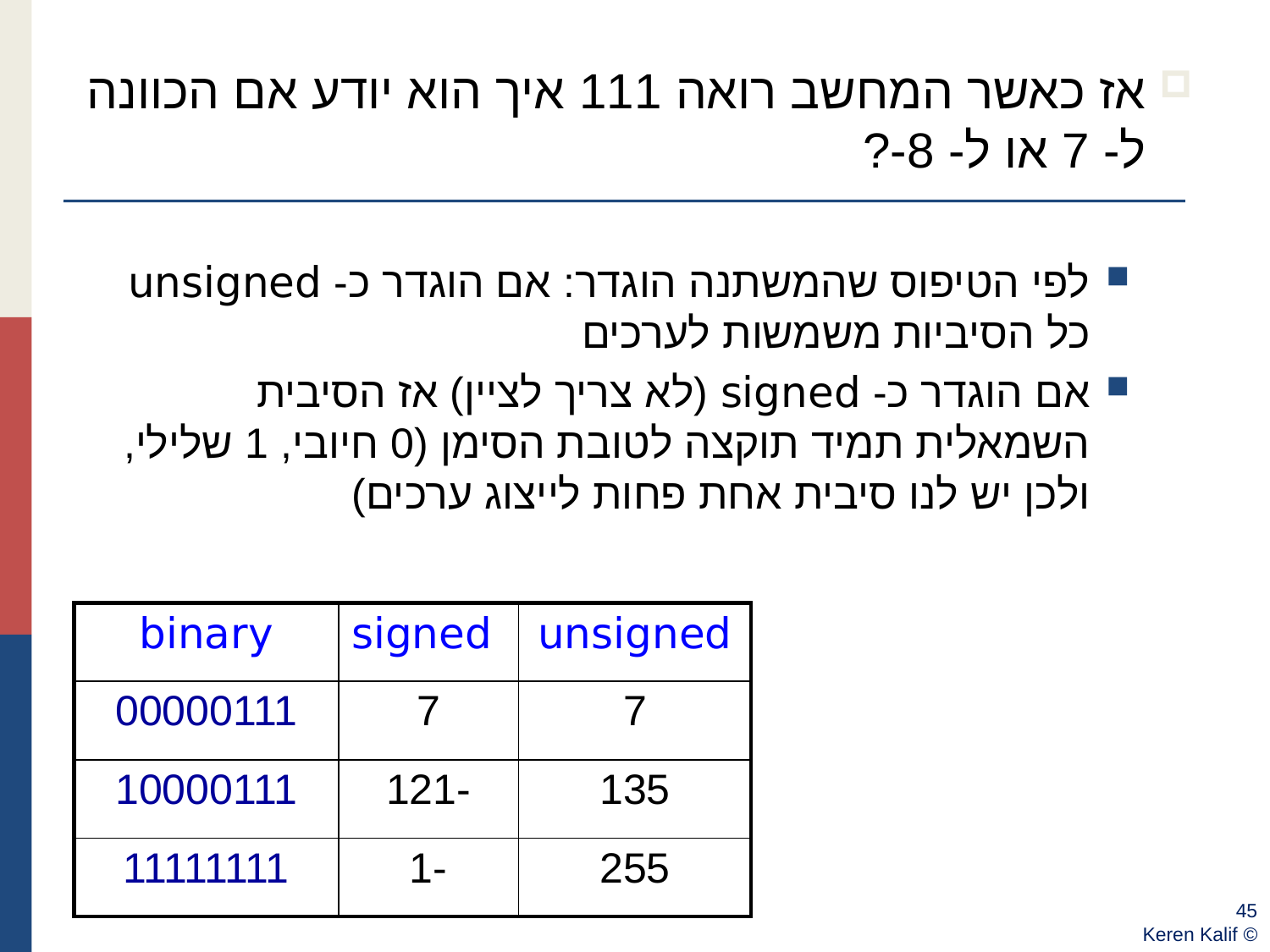

אז כאשר המחשב רואה 111 איך הוא יודע אם הכוונה ל- 7 או ל- 8-?

לפי הטיפוס שהמשתנה הוגדר: אם הוגדר כ- unsigned כל הסיביות משמשות לערכים
אם הוגדר כ- signed (לא צריך לציין) אז הסיבית השמאלית תמיד תוקצה לטובת הסימן (0 חיובי, 1 שלילי, ולכן יש לנו סיבית אחת פחות לייצוג ערכים)
| binary | signed | unsigned |
| --- | --- | --- |
| 00000111 | 7 | 7 |
| 10000111 | -121 | 135 |
| 11111111 | -1 | 255 |